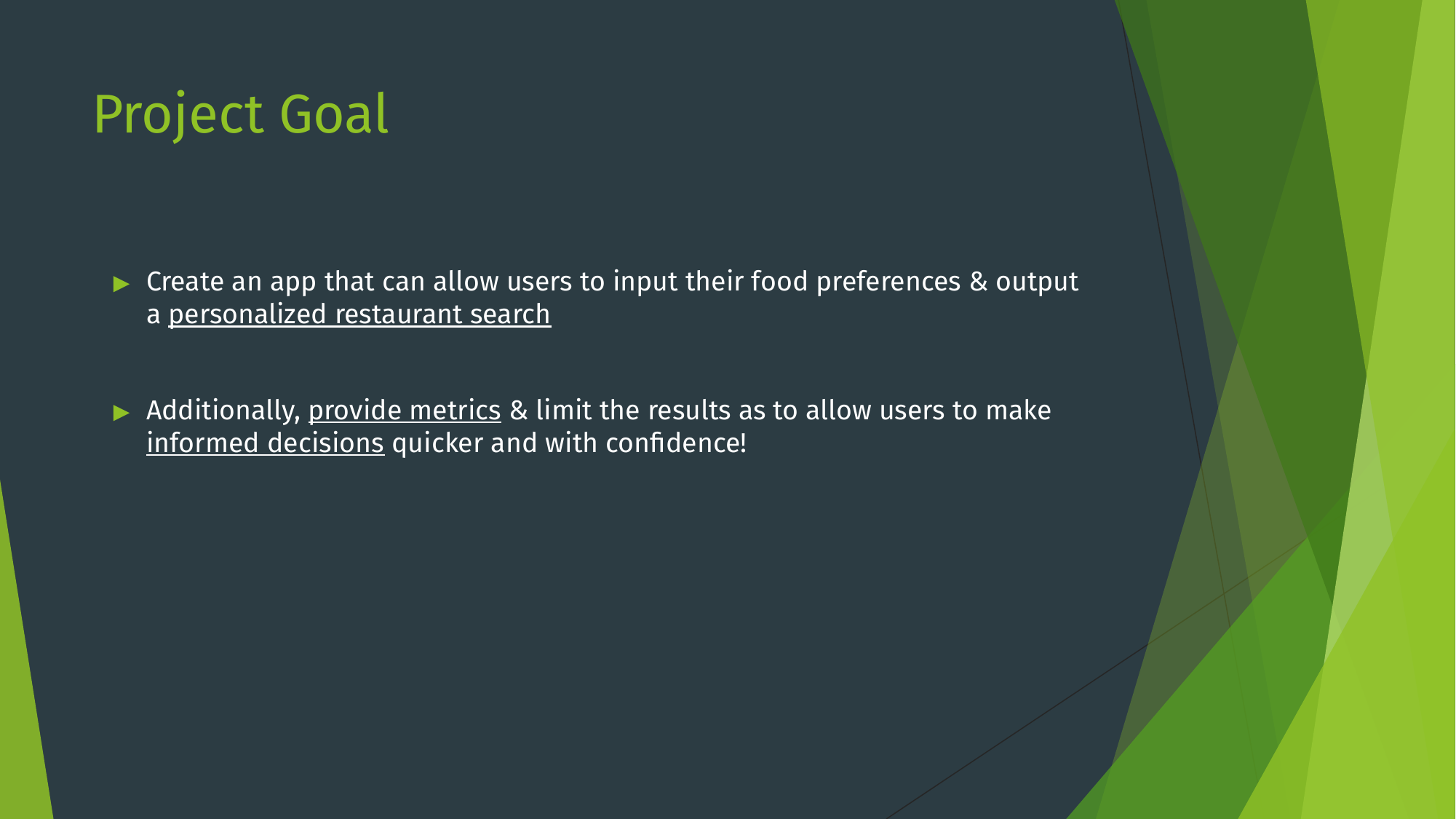

# Project Goal
Create an app that can allow users to input their food preferences & output a personalized restaurant search

Additionally, provide metrics & limit the results as to allow users to make informed decisions quicker and with confidence!